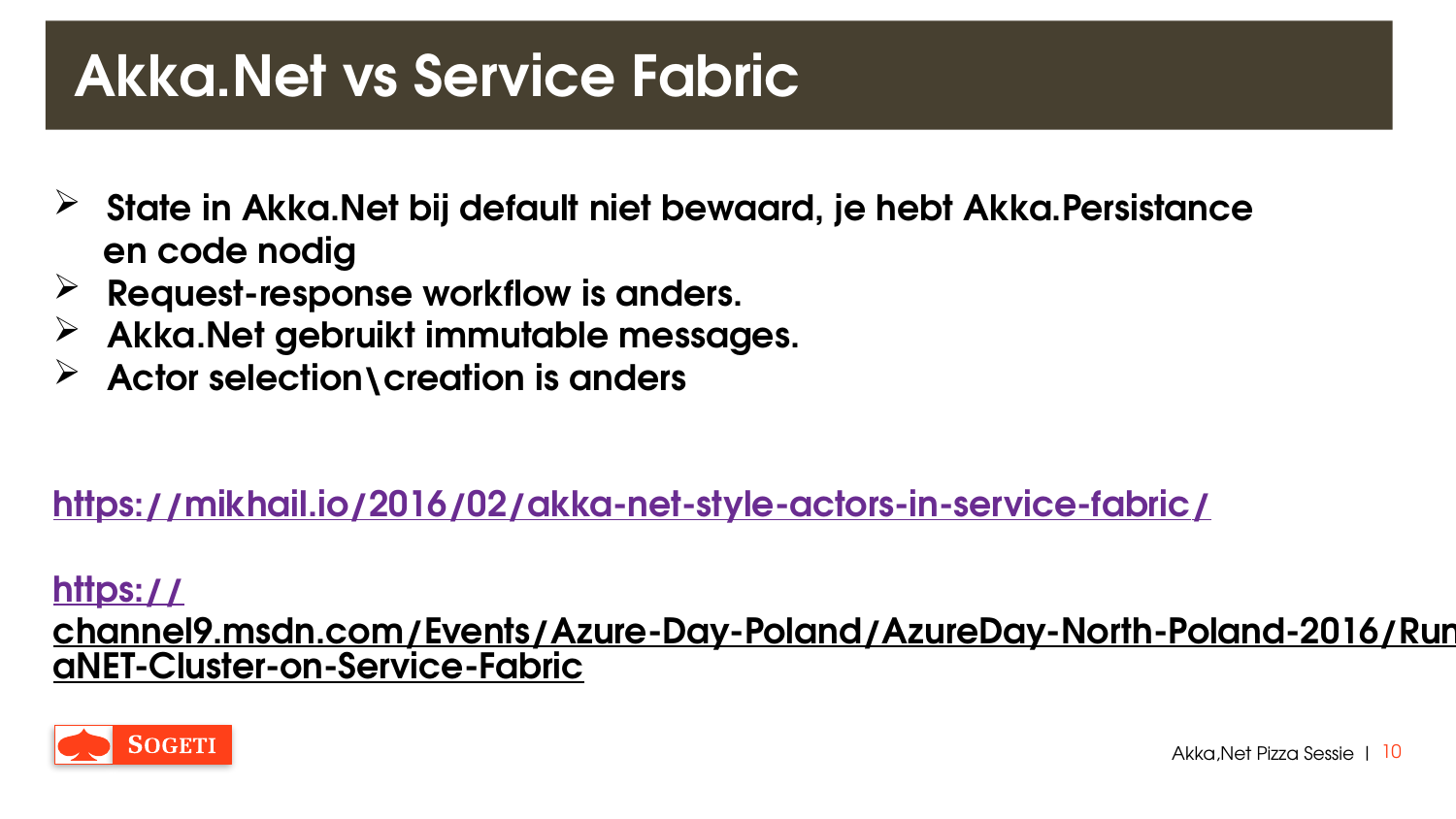

# Akka.Net vs Service Fabric
State in Akka.Net bij default niet bewaard, je hebt Akka.Persistance
en code nodig
Request-response workflow is anders.
Akka.Net gebruikt immutable messages.
Actor selection\creation is anders

https://mikhail.io/2016/02/akka-net-style-actors-in-service-fabric/

https://channel9.msdn.com/Events/Azure-Day-Poland/AzureDay-North-Poland-2016/Running-AkkaNET-Cluster-on-Service-Fabric

10
Akka,Net Pizza Sessie